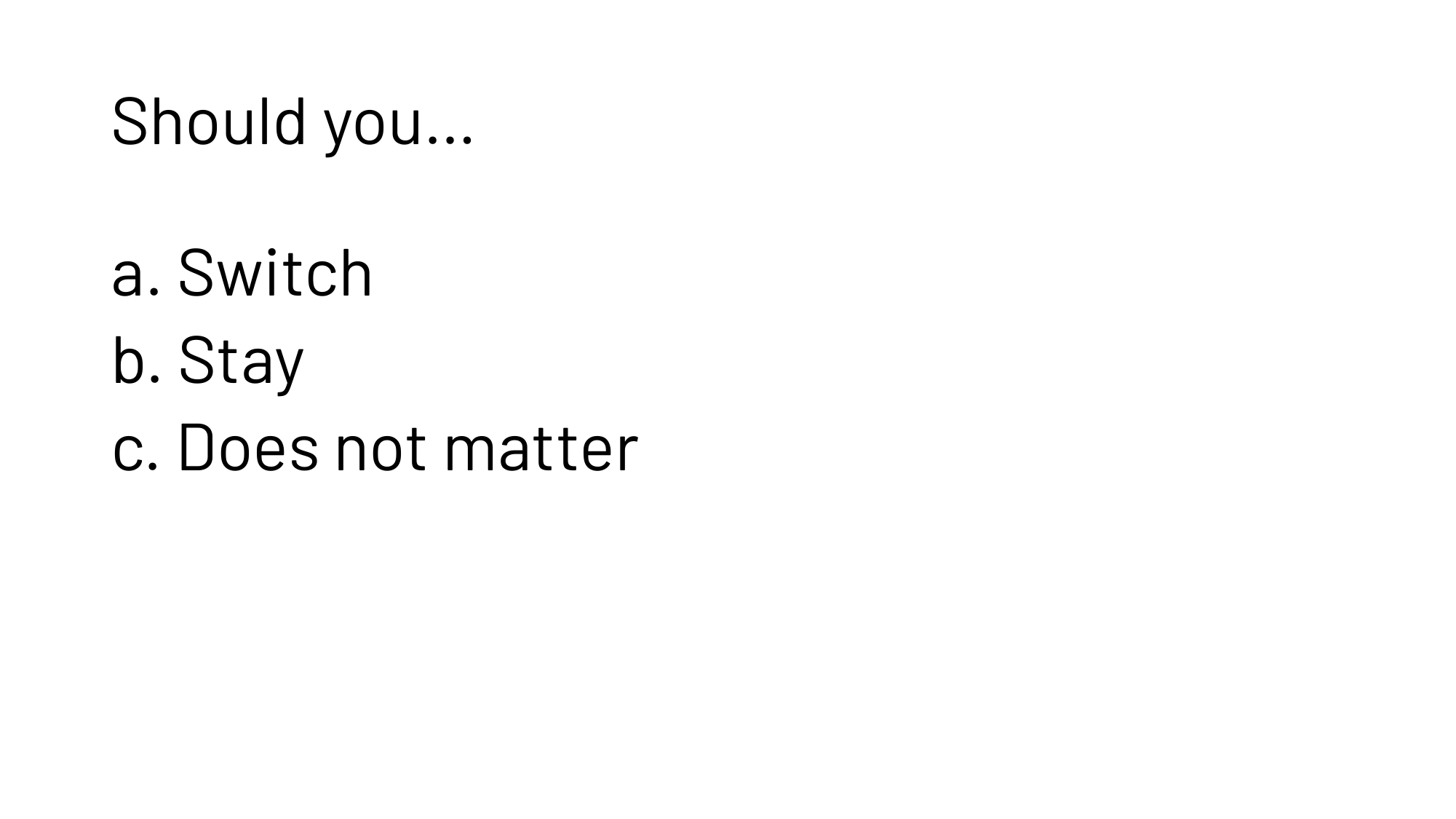

# Should you…
a. Switch
b. Stay
c. Does not matter